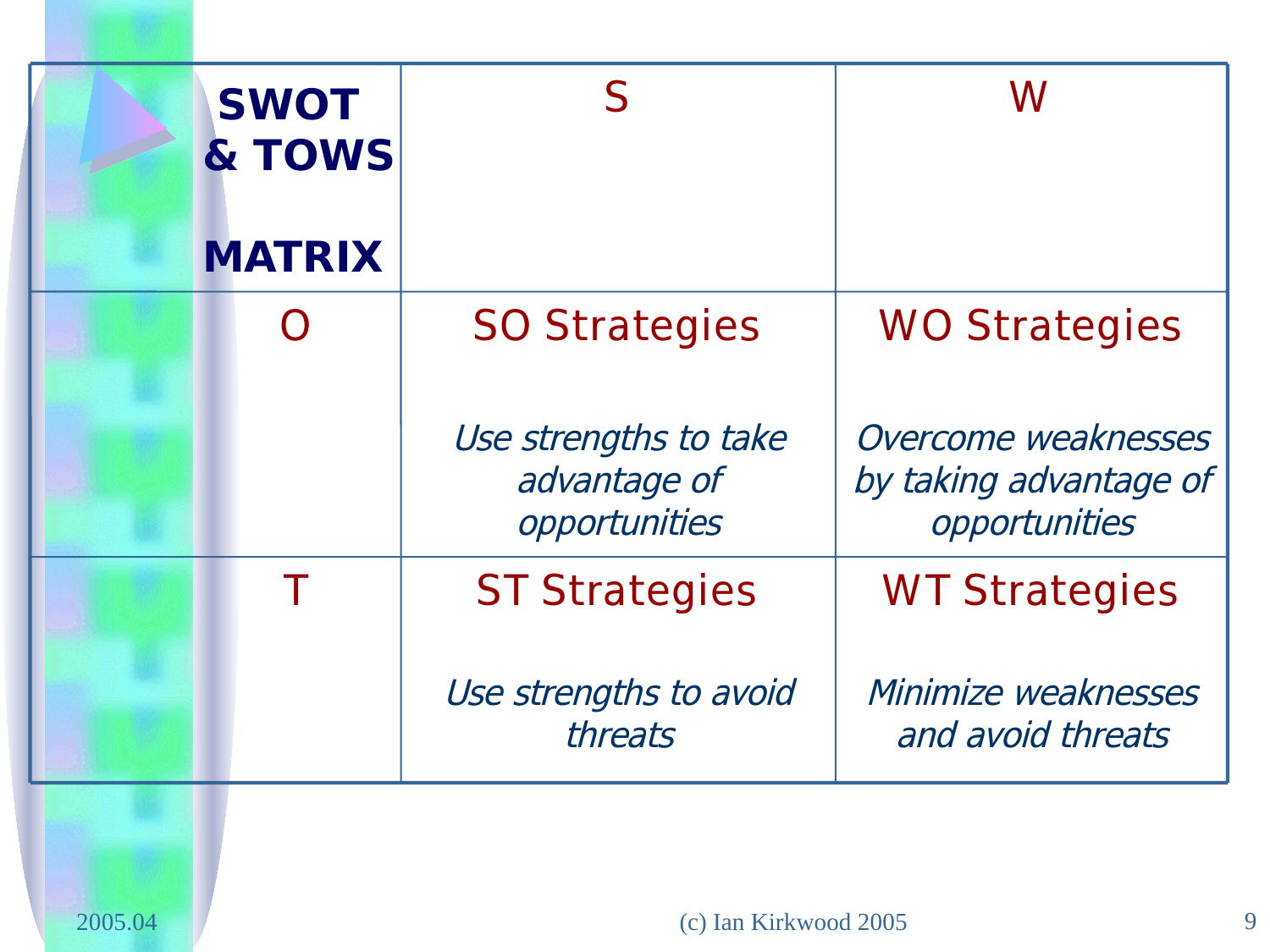

S

W

             O

SO Strategies

Use strengths to take advantage of opportunities
WO Strategies

Overcome weaknesses by taking advantage of opportunities
             T

ST Strategies

Use strengths to avoid threats
WT Strategies

Minimize weaknesses and avoid threats

 SWOT & TOWS   MATRIX
9
2005.04
(c) Ian Kirkwood 2005